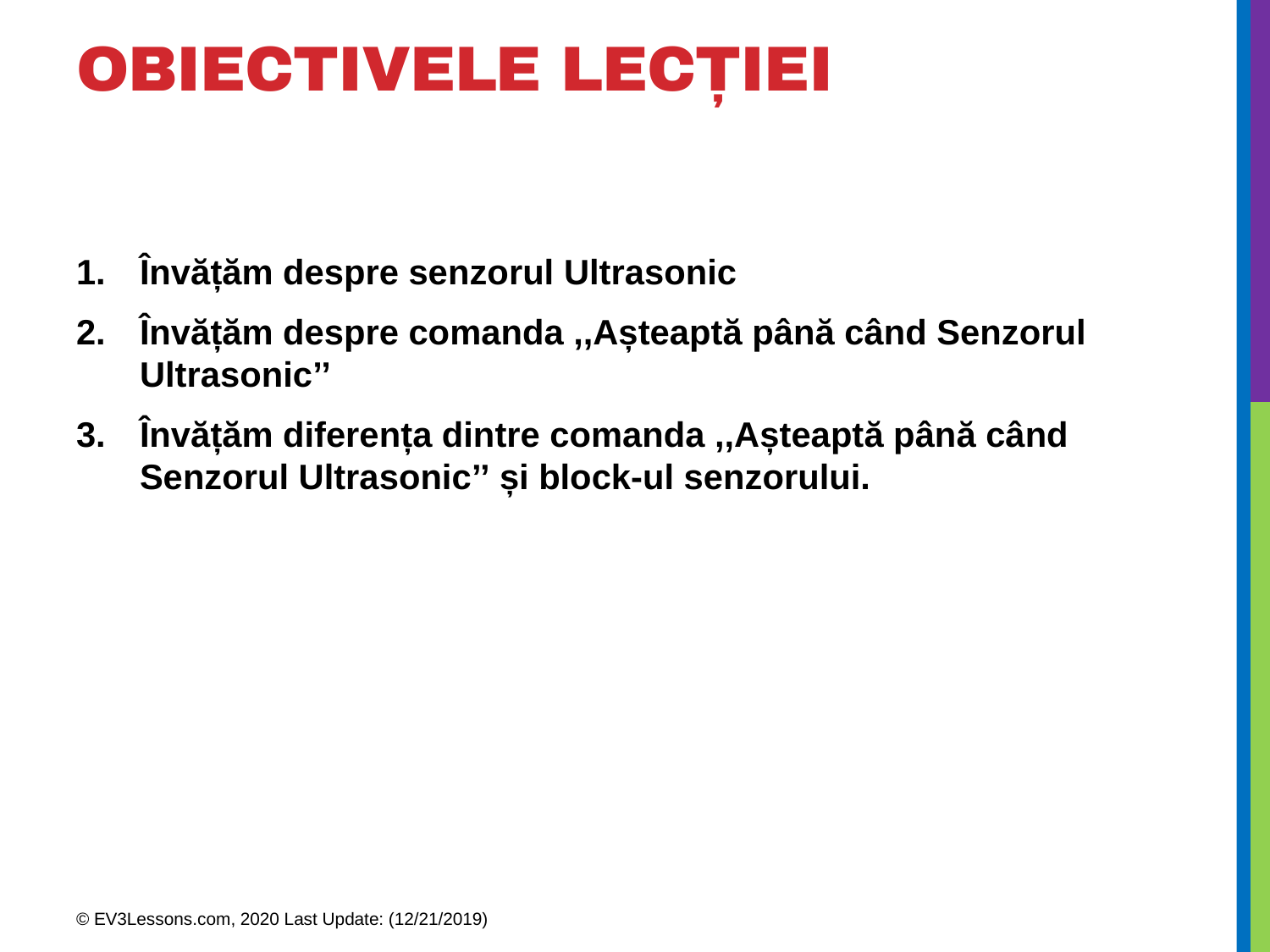

# Obiectivele lecției
Învățăm despre senzorul Ultrasonic
Învățăm despre comanda ,,Așteaptă până când Senzorul Ultrasonic’’
Învățăm diferența dintre comanda ,,Așteaptă până când Senzorul Ultrasonic’’ și block-ul senzorului.
© EV3Lessons.com, 2020 Last Update: (12/21/2019)